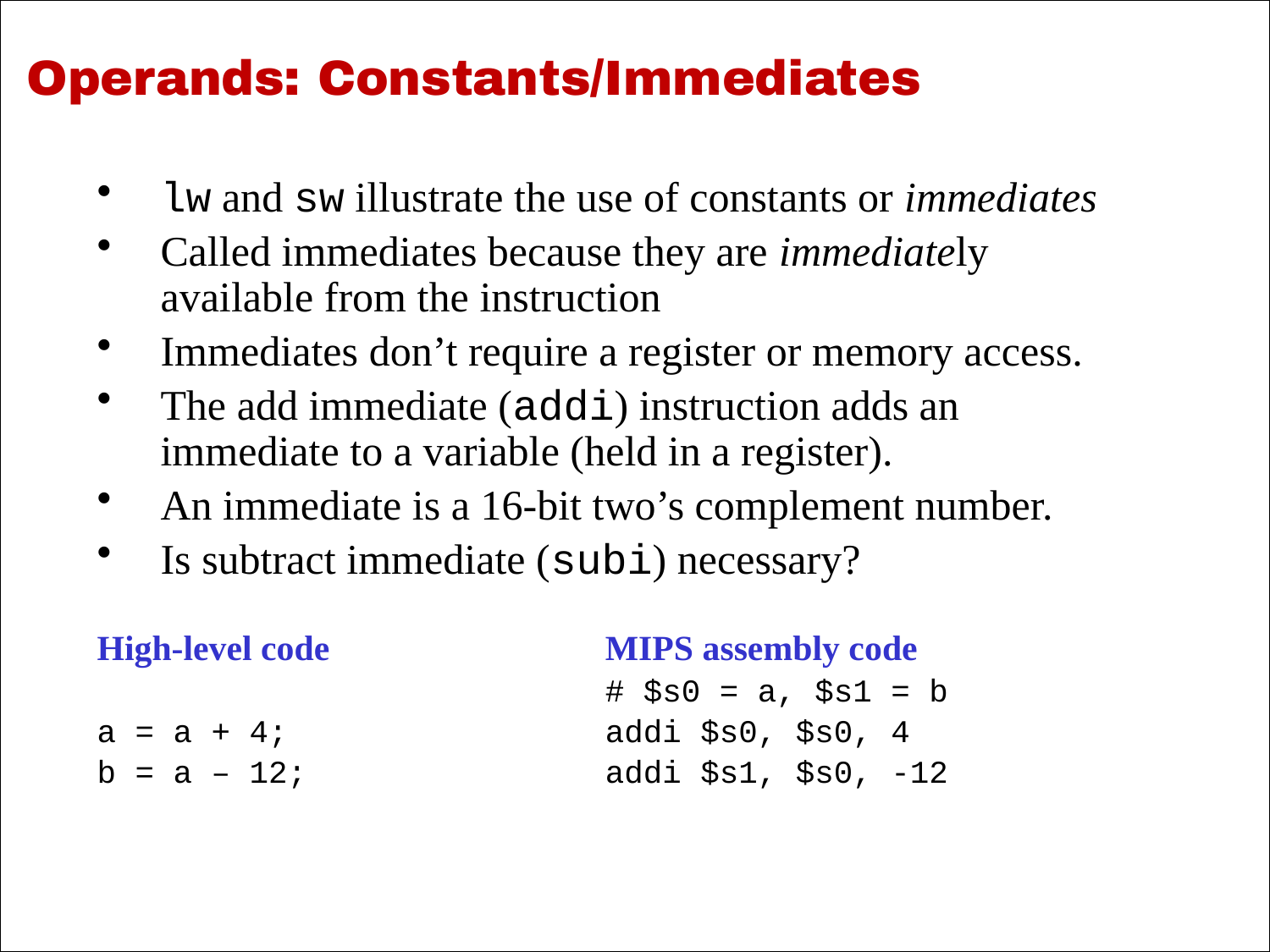

# Operands: Constants/Immediates

lw and sw illustrate the use of constants or immediates
Called immediates because they are immediately available from the instruction
Immediates don’t require a register or memory access.
The add immediate (addi) instruction adds an immediate to a variable (held in a register).
An immediate is a 16-bit two’s complement number.
Is subtract immediate (subi) necessary?

High-level code

a = a + 4;
b = a – 12;
MIPS assembly code
# $s0 = a, $s1 = b
addi $s0, $s0, 4
addi $s1, $s0, -12